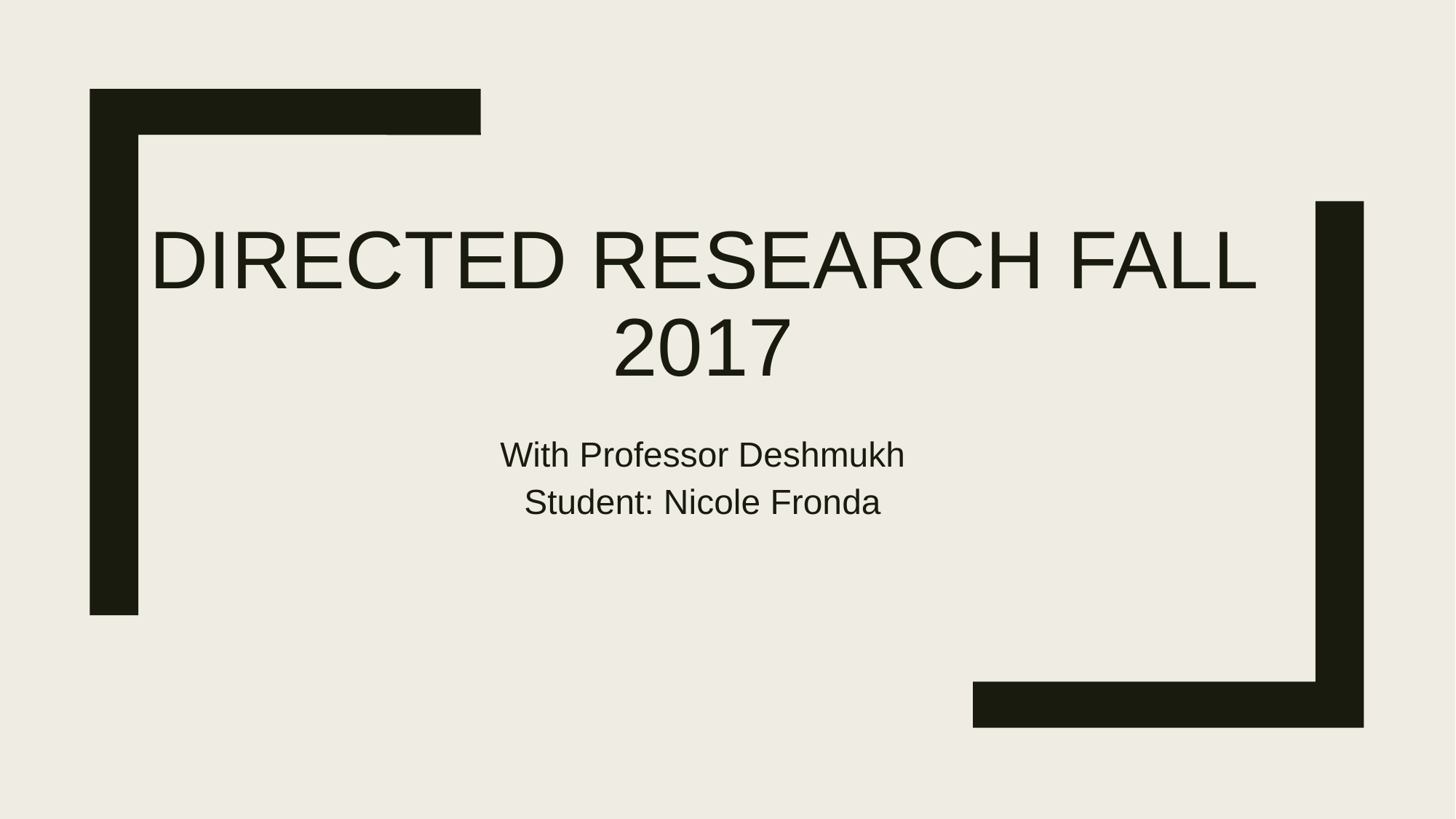

# Directed Research Fall 2017
With Professor Deshmukh
Student: Nicole Fronda